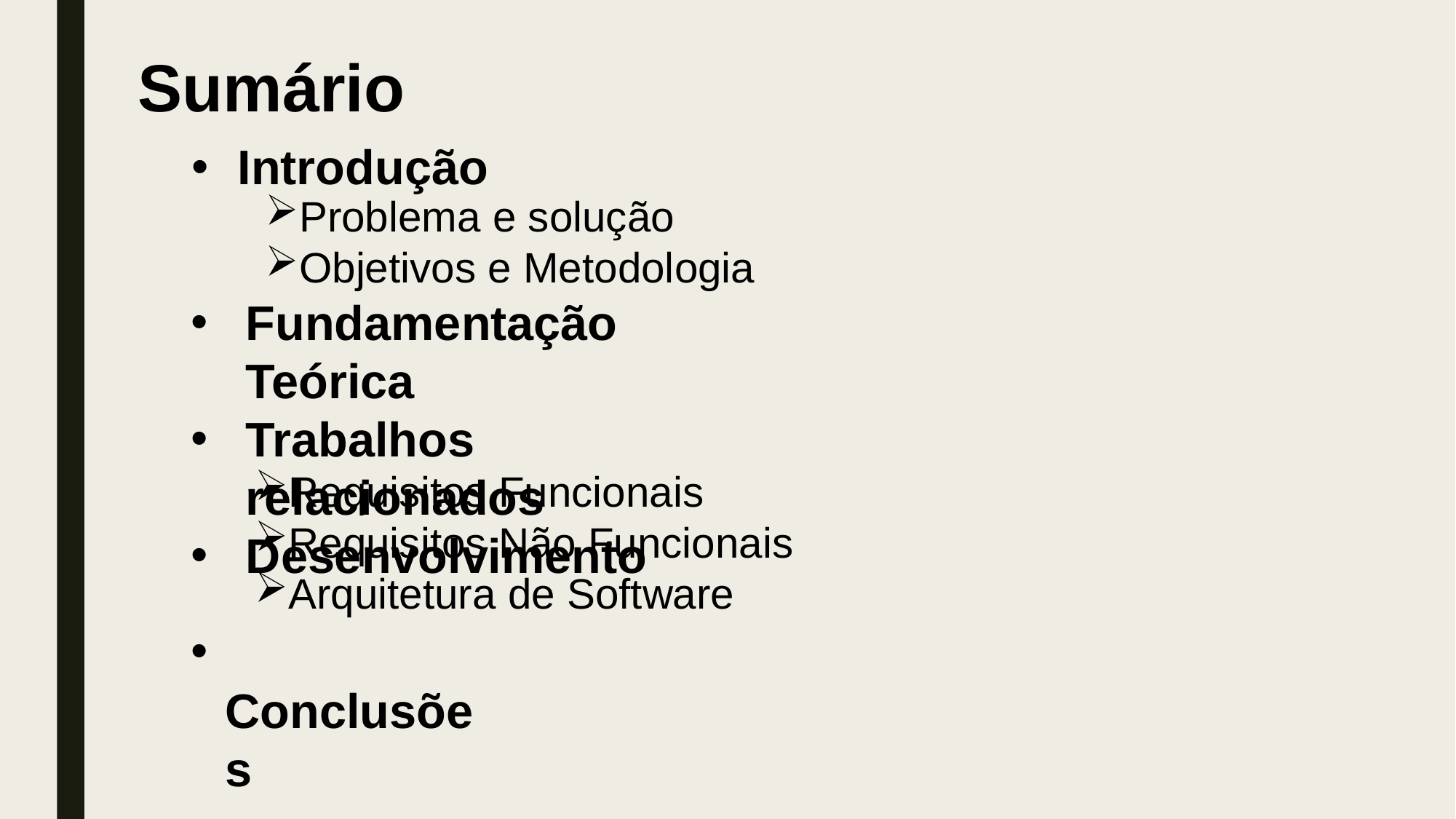

# Sumário
Introdução

Problema e solução
Objetivos e Metodologia

Fundamentação Teórica
Trabalhos relacionados
Desenvolvimento

Requisitos Funcionais
Requisitos Não Funcionais
Arquitetura de Software
   Conclusões